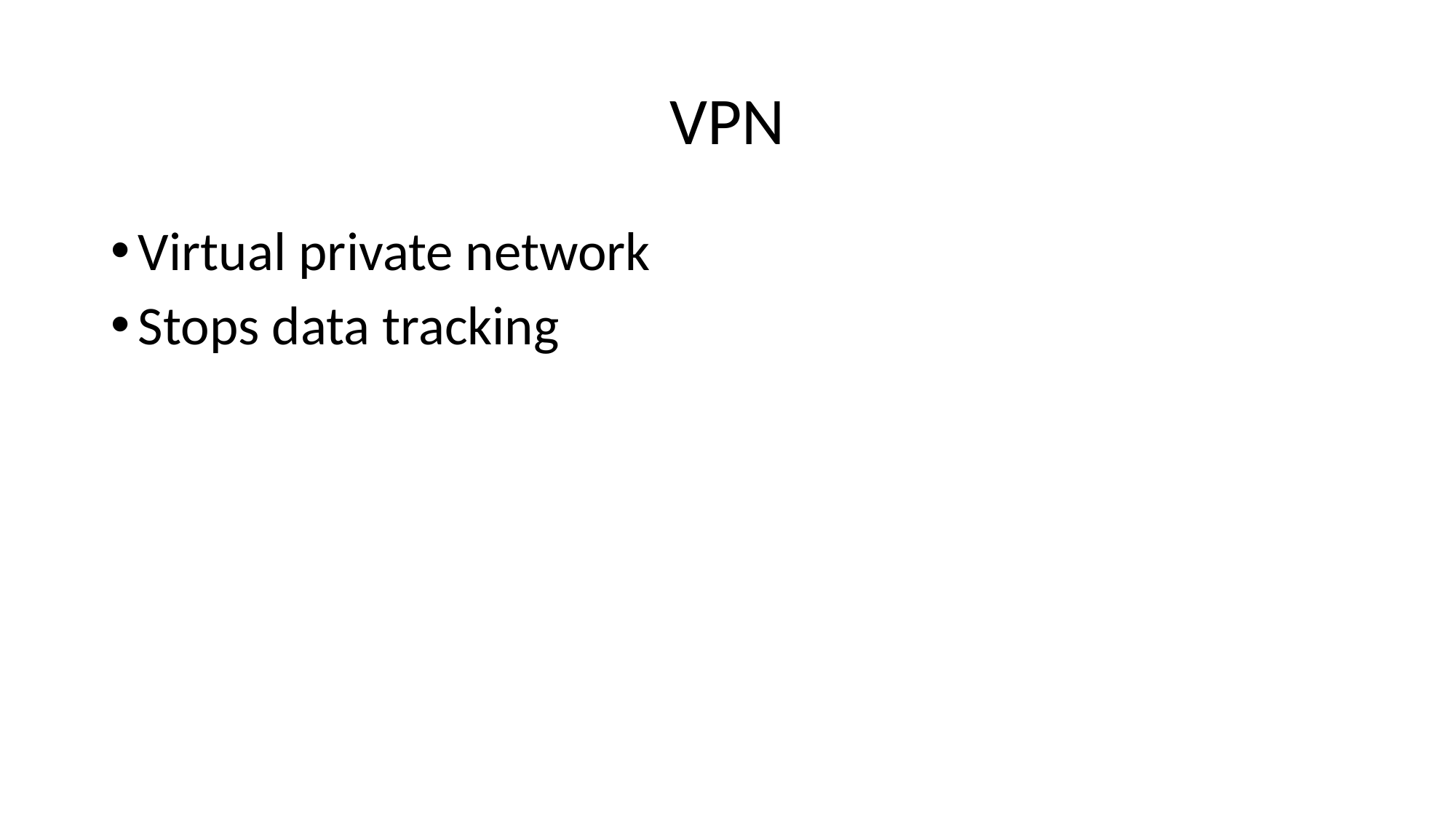

# VPN
Virtual private network
Stops data tracking